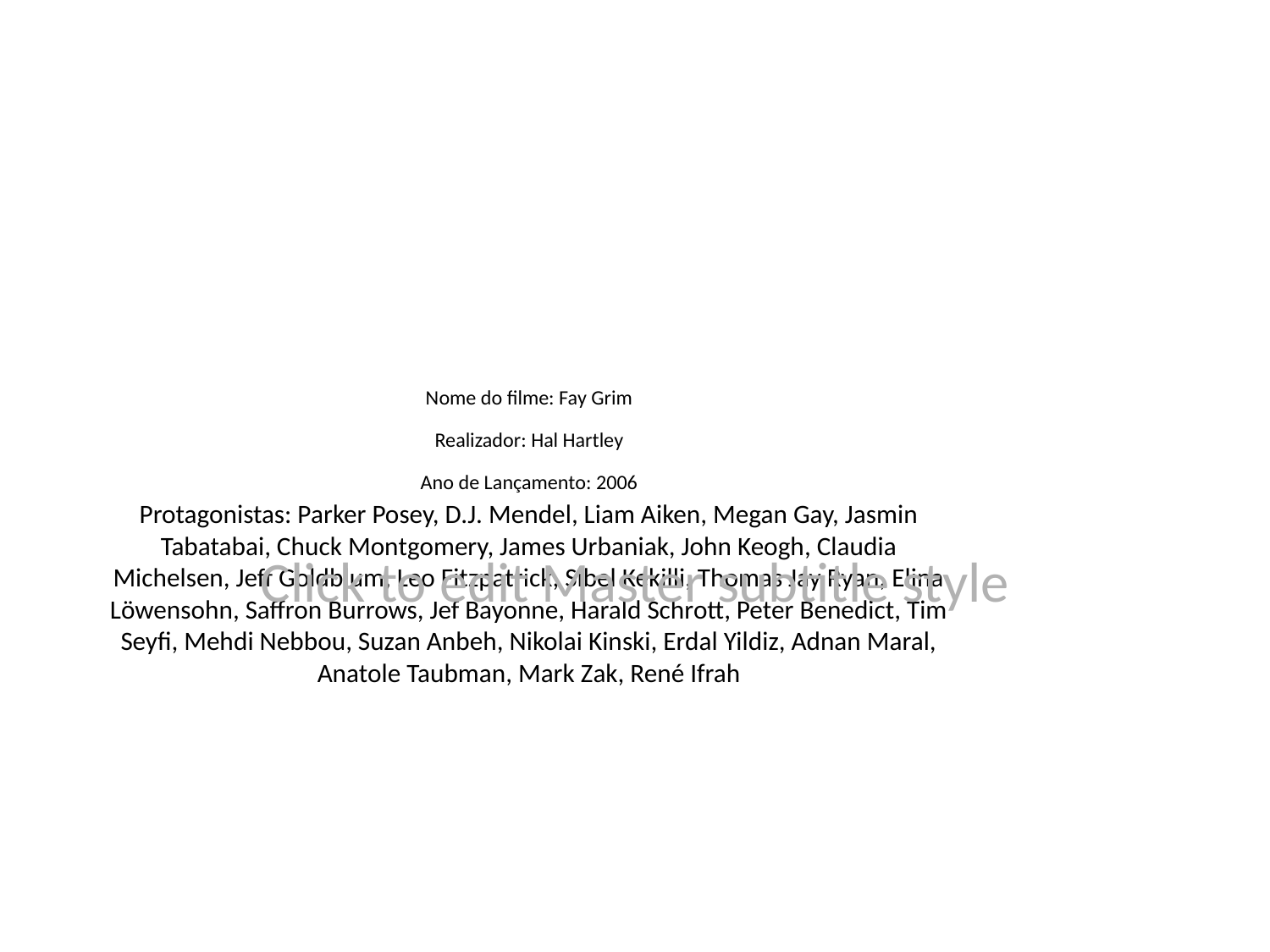

# Nome do filme: Fay Grim
Realizador: Hal Hartley
Ano de Lançamento: 2006
Protagonistas: Parker Posey, D.J. Mendel, Liam Aiken, Megan Gay, Jasmin Tabatabai, Chuck Montgomery, James Urbaniak, John Keogh, Claudia Michelsen, Jeff Goldblum, Leo Fitzpatrick, Sibel Kekilli, Thomas Jay Ryan, Elina Löwensohn, Saffron Burrows, Jef Bayonne, Harald Schrott, Peter Benedict, Tim Seyfi, Mehdi Nebbou, Suzan Anbeh, Nikolai Kinski, Erdal Yildiz, Adnan Maral, Anatole Taubman, Mark Zak, René Ifrah
Click to edit Master subtitle style